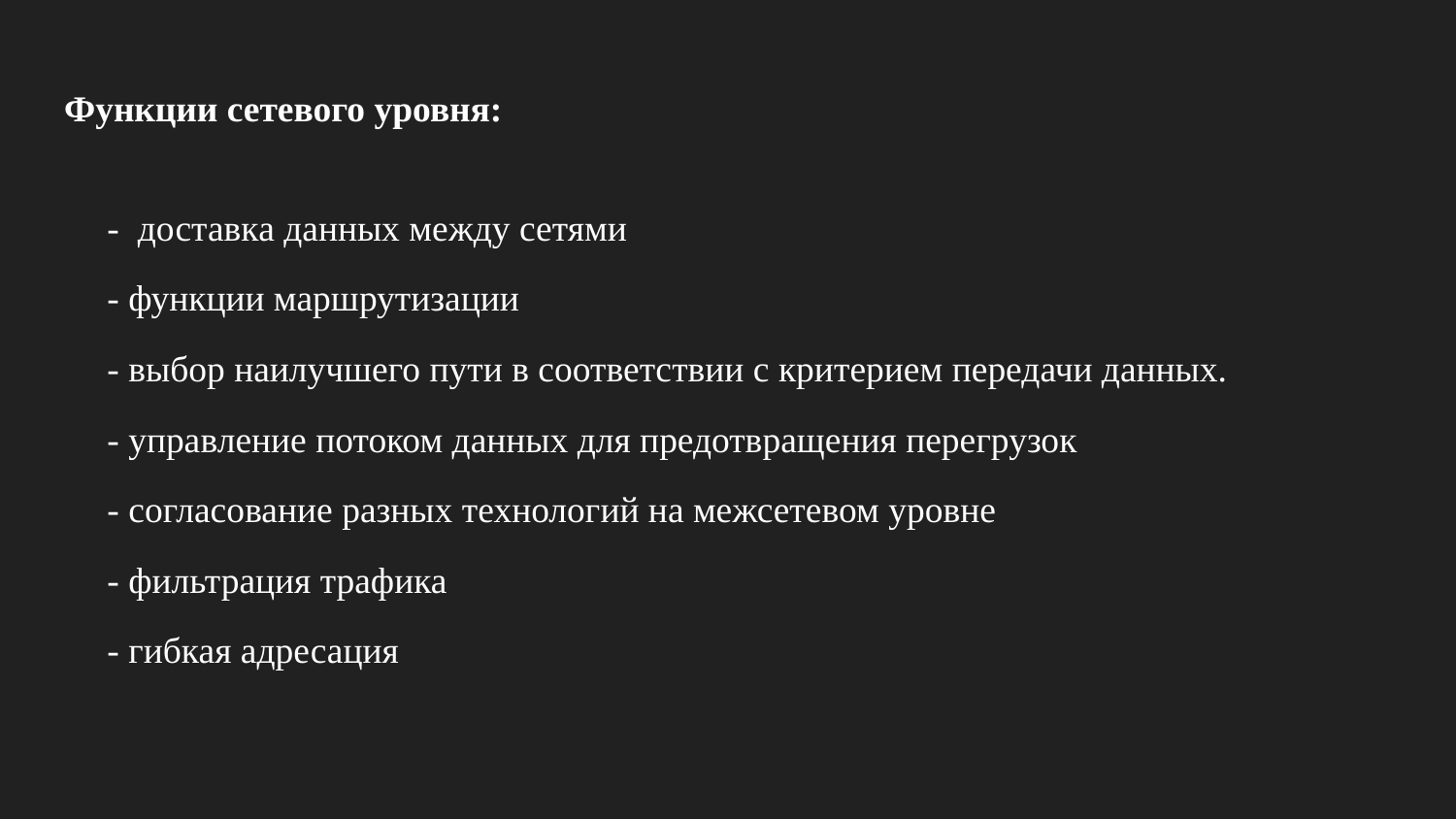

# Функции сетевого уровня:
-  доставка данных между сетями
- функции маршрутизации
- выбор наилучшего пути в соответствии с критерием передачи данных.
- управление потоком данных для предотвращения перегрузок
- согласование разных технологий на межсетевом уровне
- фильтрация трафика
- гибкая адресация